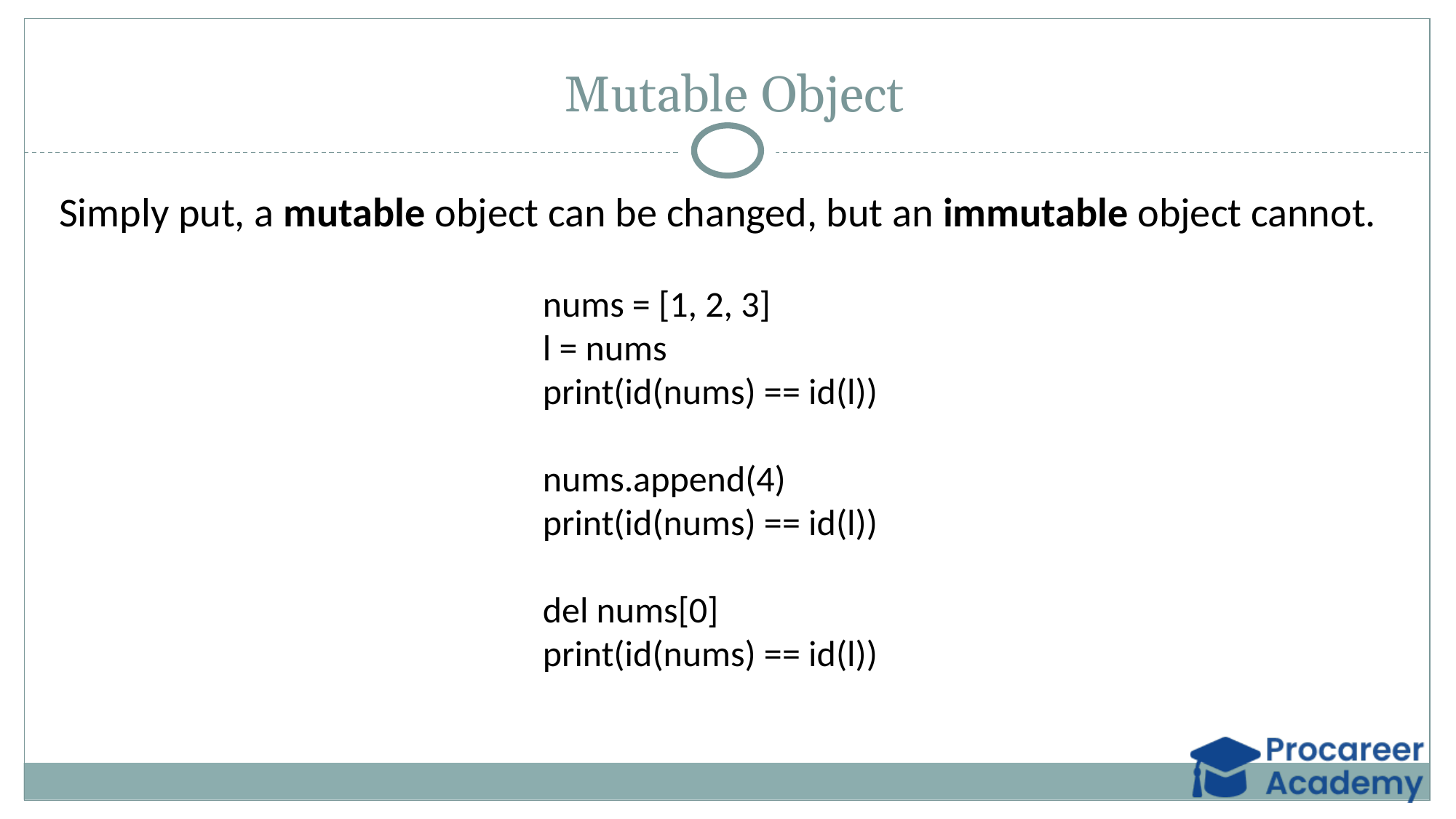

Mutable Object
Simply put, a mutable object can be changed, but an immutable object cannot.
nums = [1, 2, 3]
l = nums
print(id(nums) == id(l))

nums.append(4)
print(id(nums) == id(l))

del nums[0]
print(id(nums) == id(l))